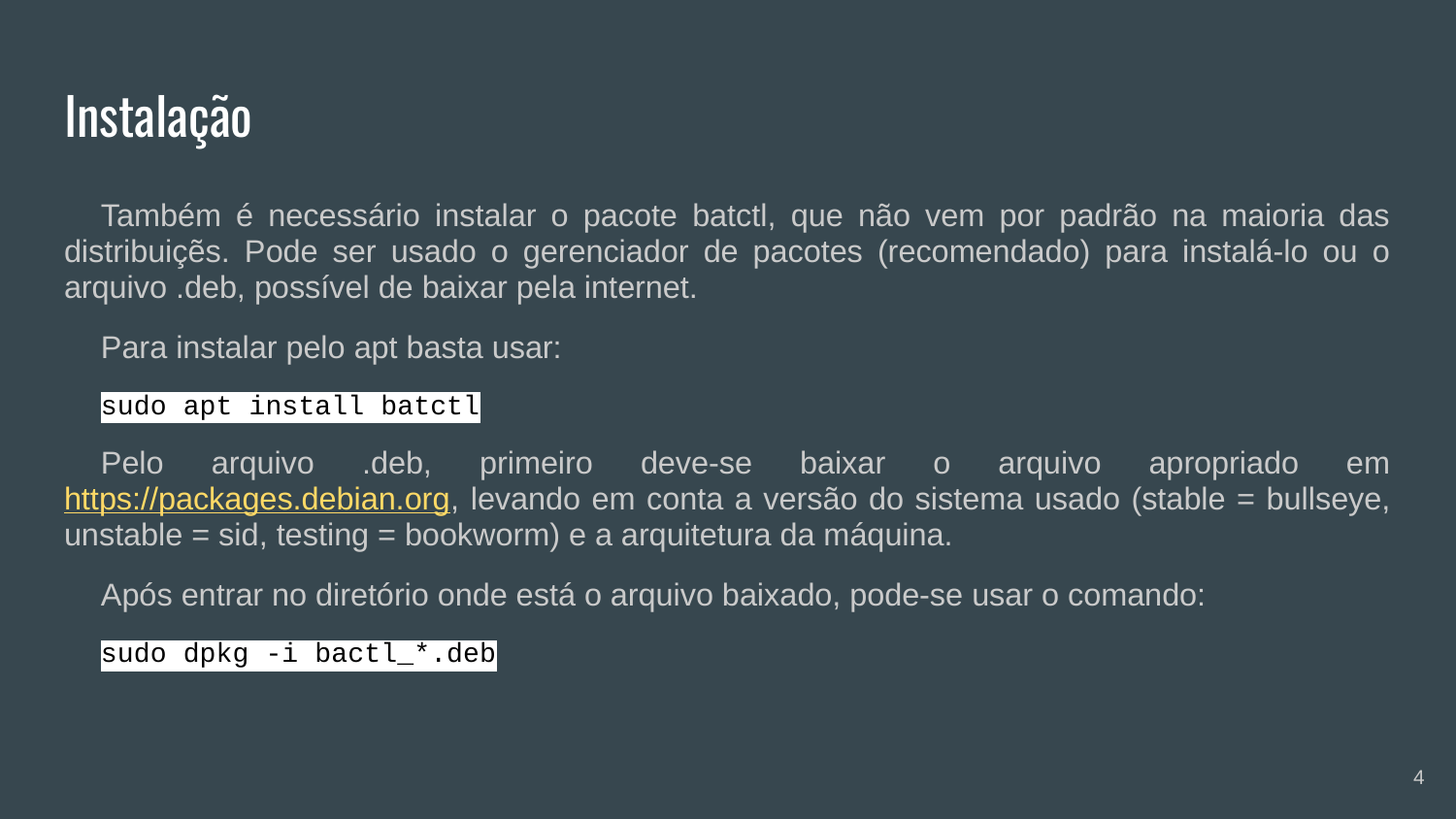

# Instalação
Também é necessário instalar o pacote batctl, que não vem por padrão na maioria das distribuiçẽs. Pode ser usado o gerenciador de pacotes (recomendado) para instalá-lo ou o arquivo .deb, possível de baixar pela internet.
Para instalar pelo apt basta usar:
sudo apt install batctl
Pelo arquivo .deb, primeiro deve-se baixar o arquivo apropriado em https://packages.debian.org, levando em conta a versão do sistema usado (stable = bullseye, unstable = sid, testing = bookworm) e a arquitetura da máquina.
Após entrar no diretório onde está o arquivo baixado, pode-se usar o comando:
sudo dpkg -i bactl_*.deb
4